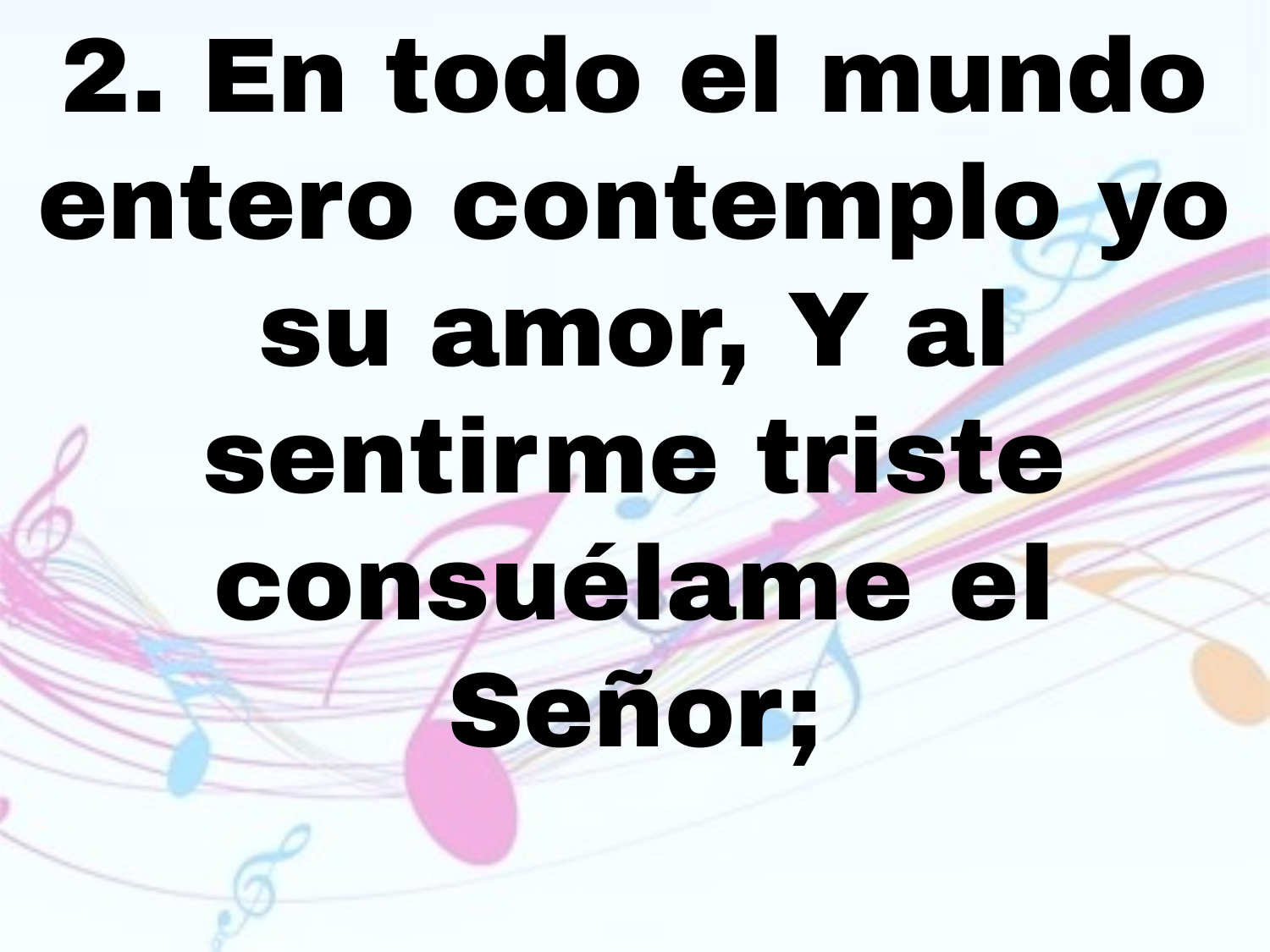

2. En todo el mundo entero contemplo yo su amor, Y al sentirme triste consuélame el Señor;